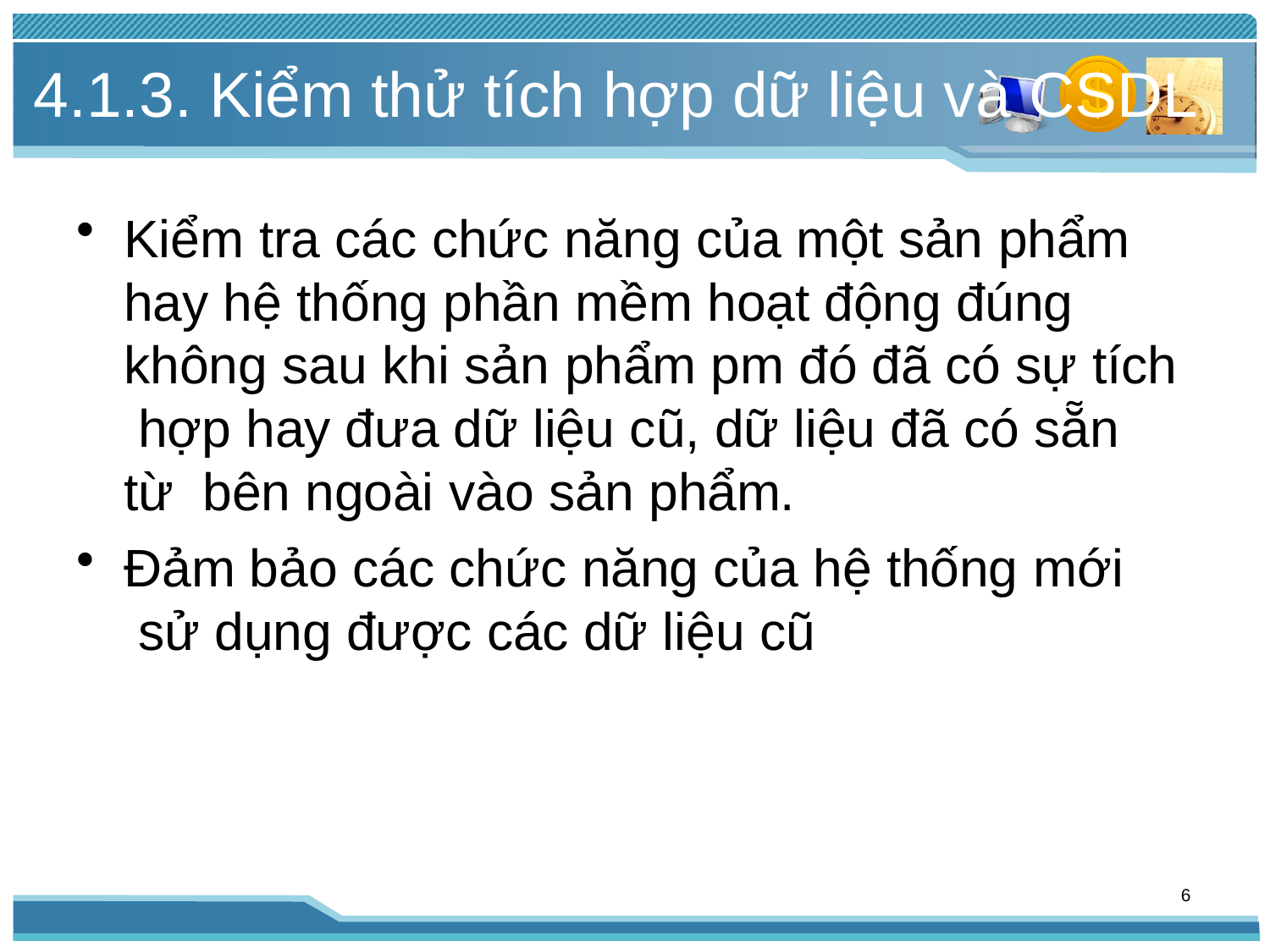

# 4.1.3. Kiểm thử tích hợp dữ liệu và CSDL
Kiểm tra các chức năng của một sản phẩm  hay hệ thống phần mềm hoạt động đúng  không sau khi sản phẩm pm đó đã có sự tích  hợp hay đưa dữ liệu cũ, dữ liệu đã có sẵn từ  bên ngoài vào sản phẩm.
Đảm bảo các chức năng của hệ thống mới  sử dụng được các dữ liệu cũ
6